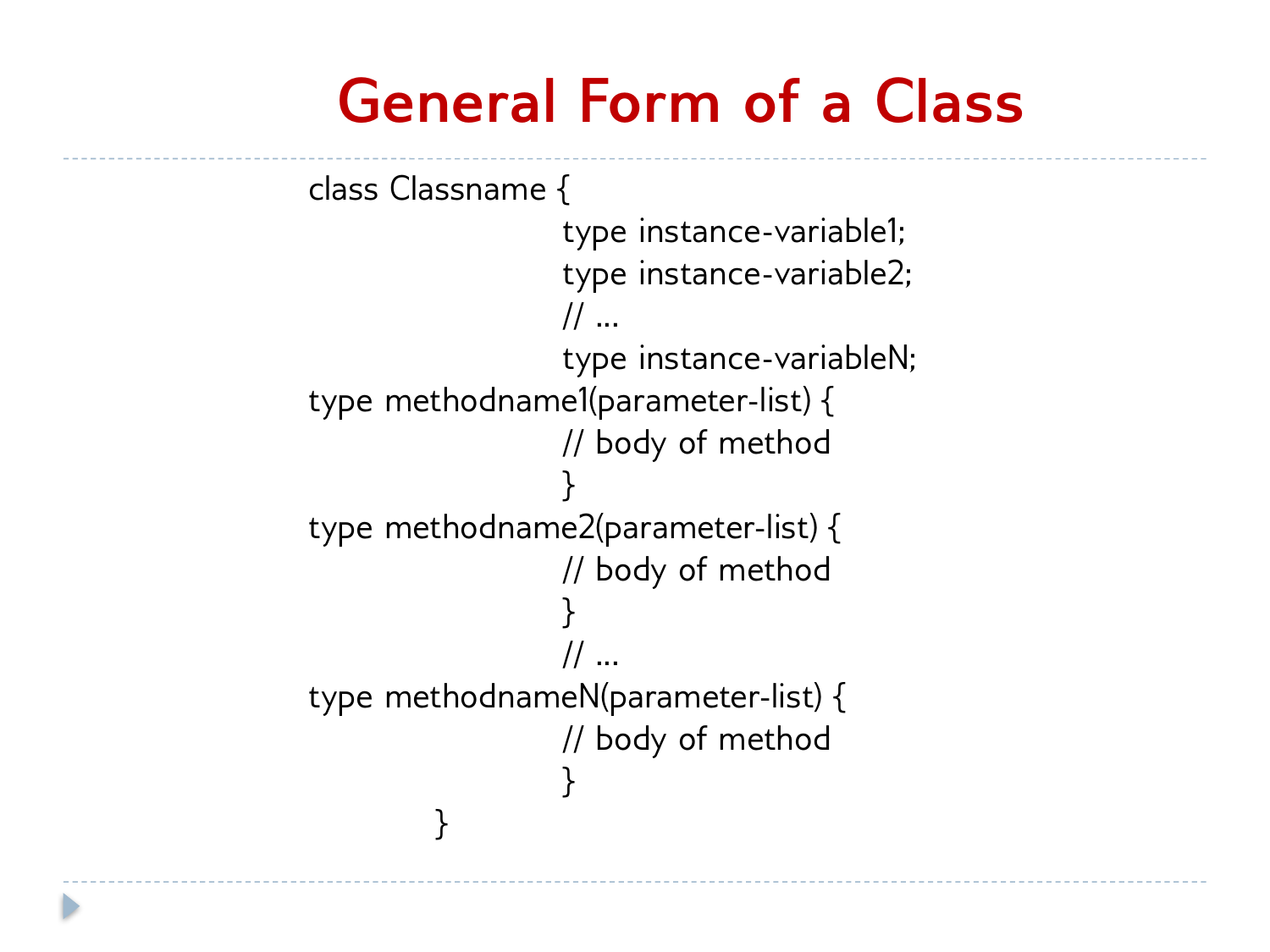

General Form of a Class
class Classname {
		type instance-variable1;
		type instance-variable2;
		// ...
		type instance-variableN;
type methodname1(parameter-list) {
		// body of method
		}
type methodname2(parameter-list) {
		// body of method
		}
		// ...
type methodnameN(parameter-list) {
		// body of method
		}
	}